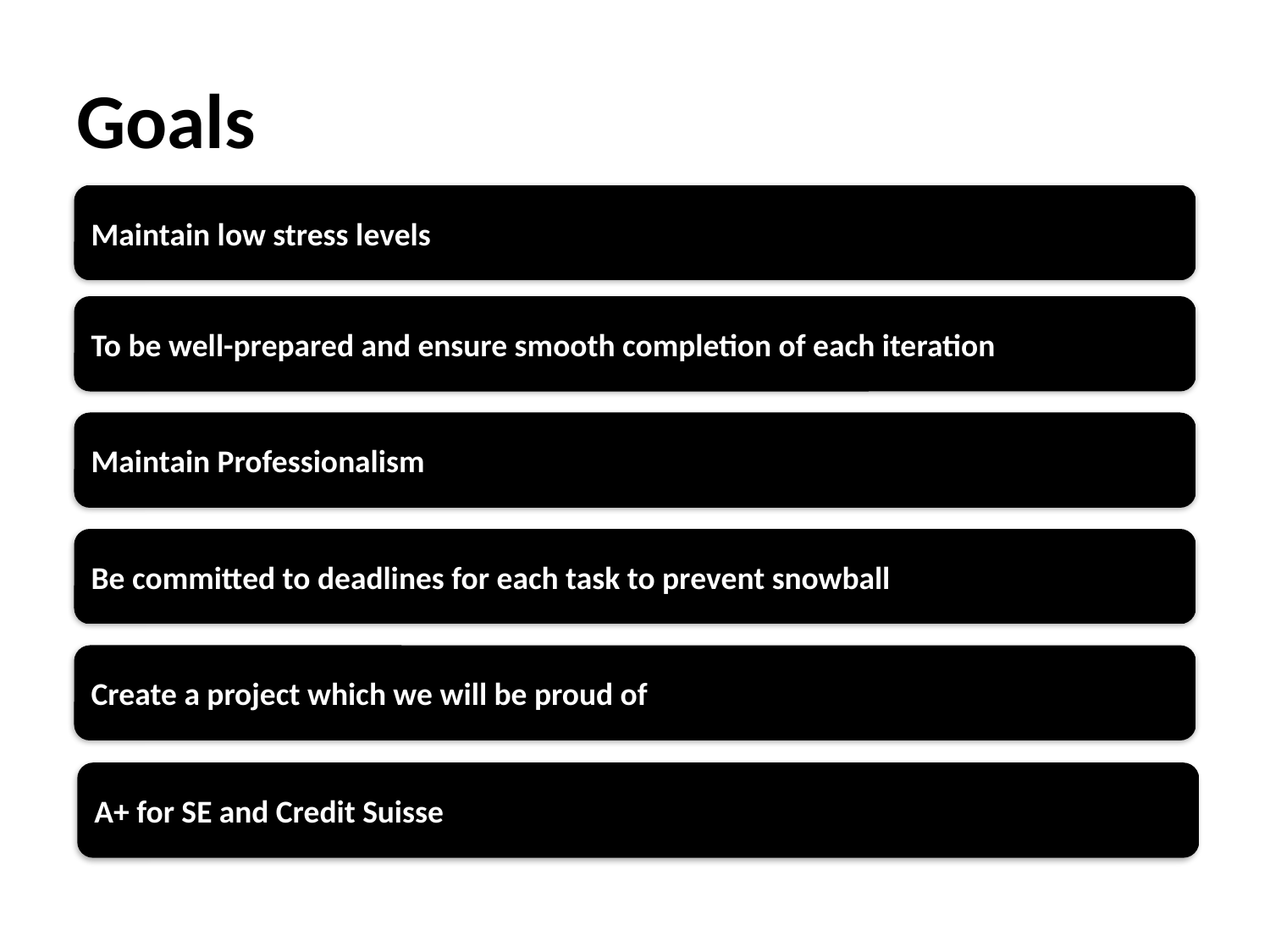

# Goals
Maintain low stress levels

To be well-prepared and ensure smooth completion of each iteration
Maintain Professionalism
Be committed to deadlines for each task to prevent snowball

Create a project which we will be proud of
A+ for SE and Credit Suisse